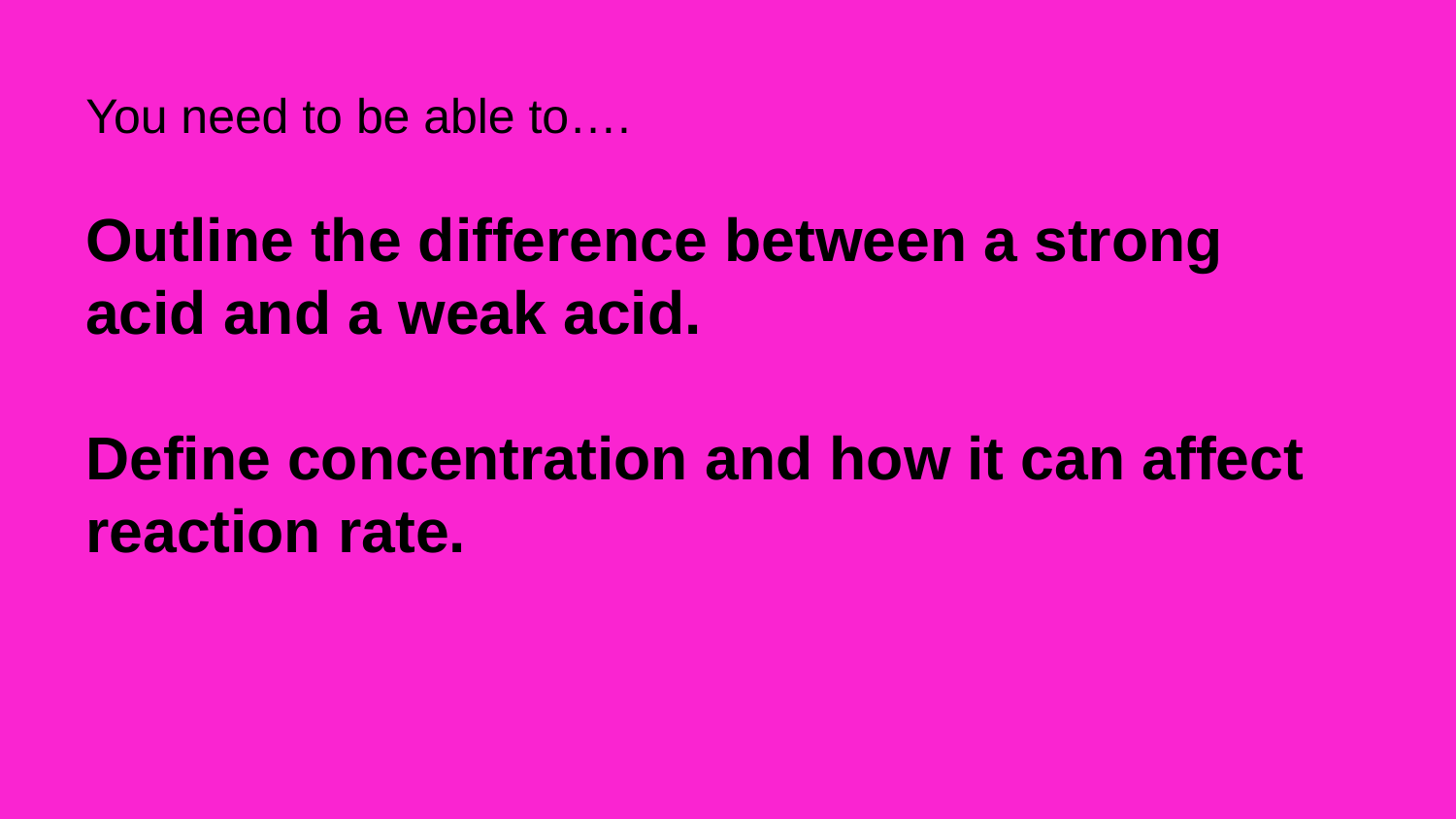

You need to be able to….

Outline the difference between a strong acid and a weak acid.

Define concentration and how it can affect reaction rate.